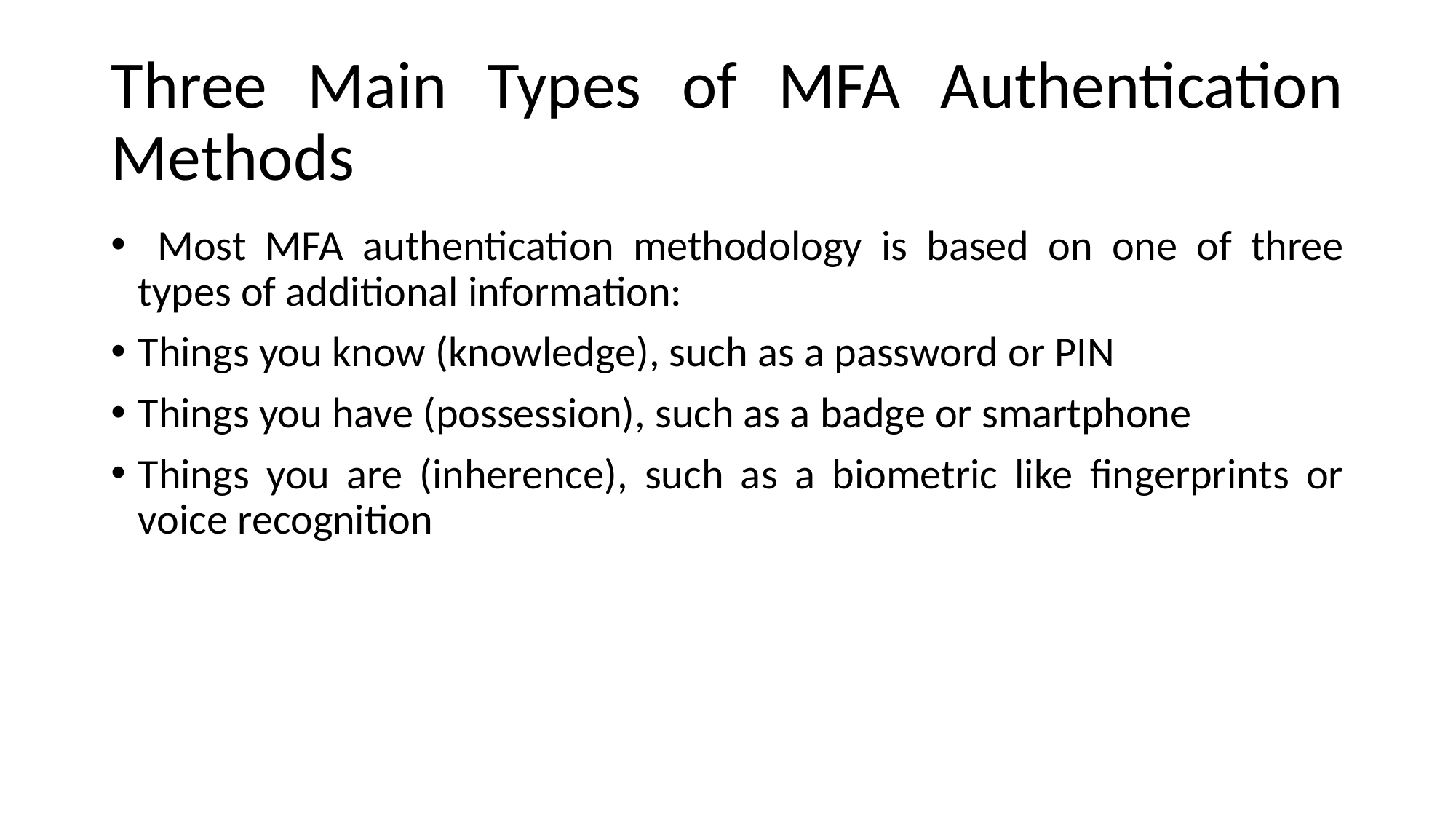

# Three Main Types of MFA Authentication Methods
 Most MFA authentication methodology is based on one of three types of additional information:
Things you know (knowledge), such as a password or PIN
Things you have (possession), such as a badge or smartphone
Things you are (inherence), such as a biometric like fingerprints or voice recognition